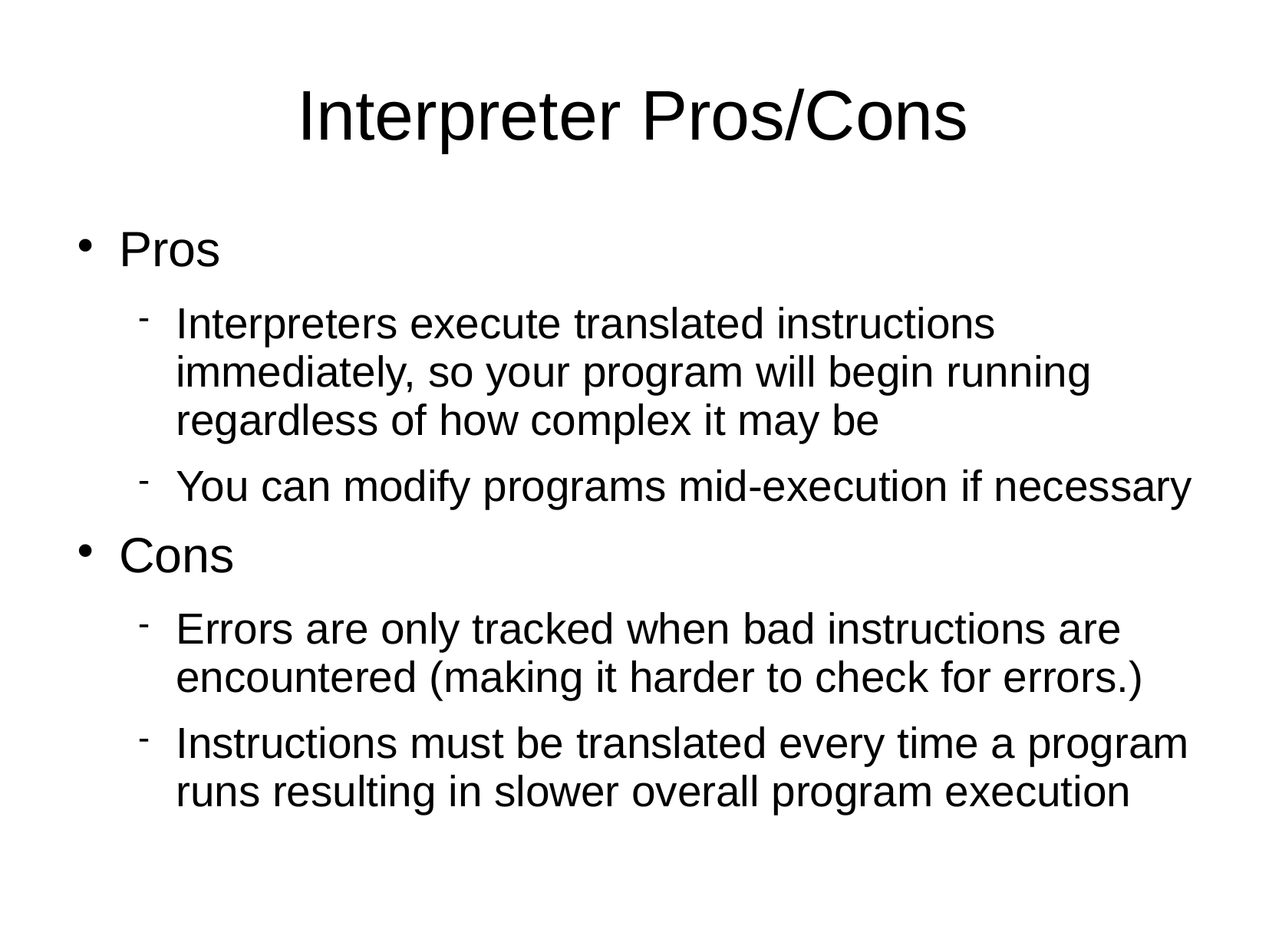

# Interpreter Pros/Cons
Pros
Interpreters execute translated instructions immediately, so your program will begin running regardless of how complex it may be
You can modify programs mid-execution if necessary
Cons
Errors are only tracked when bad instructions are encountered (making it harder to check for errors.)
Instructions must be translated every time a program runs resulting in slower overall program execution